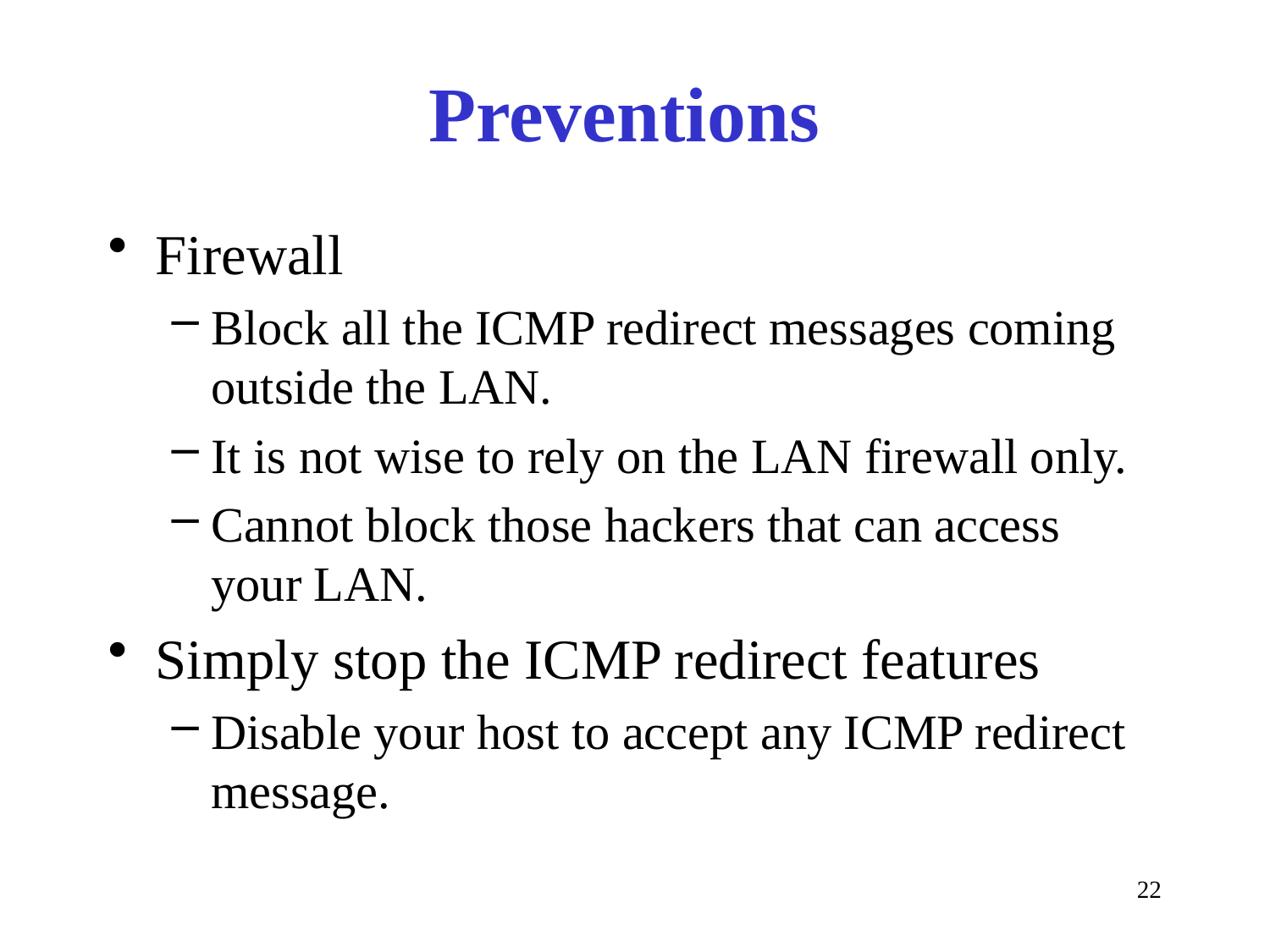

# Preventions
Firewall
Block all the ICMP redirect messages coming outside the LAN.
It is not wise to rely on the LAN firewall only.
Cannot block those hackers that can access your LAN.
Simply stop the ICMP redirect features
Disable your host to accept any ICMP redirect message.

22